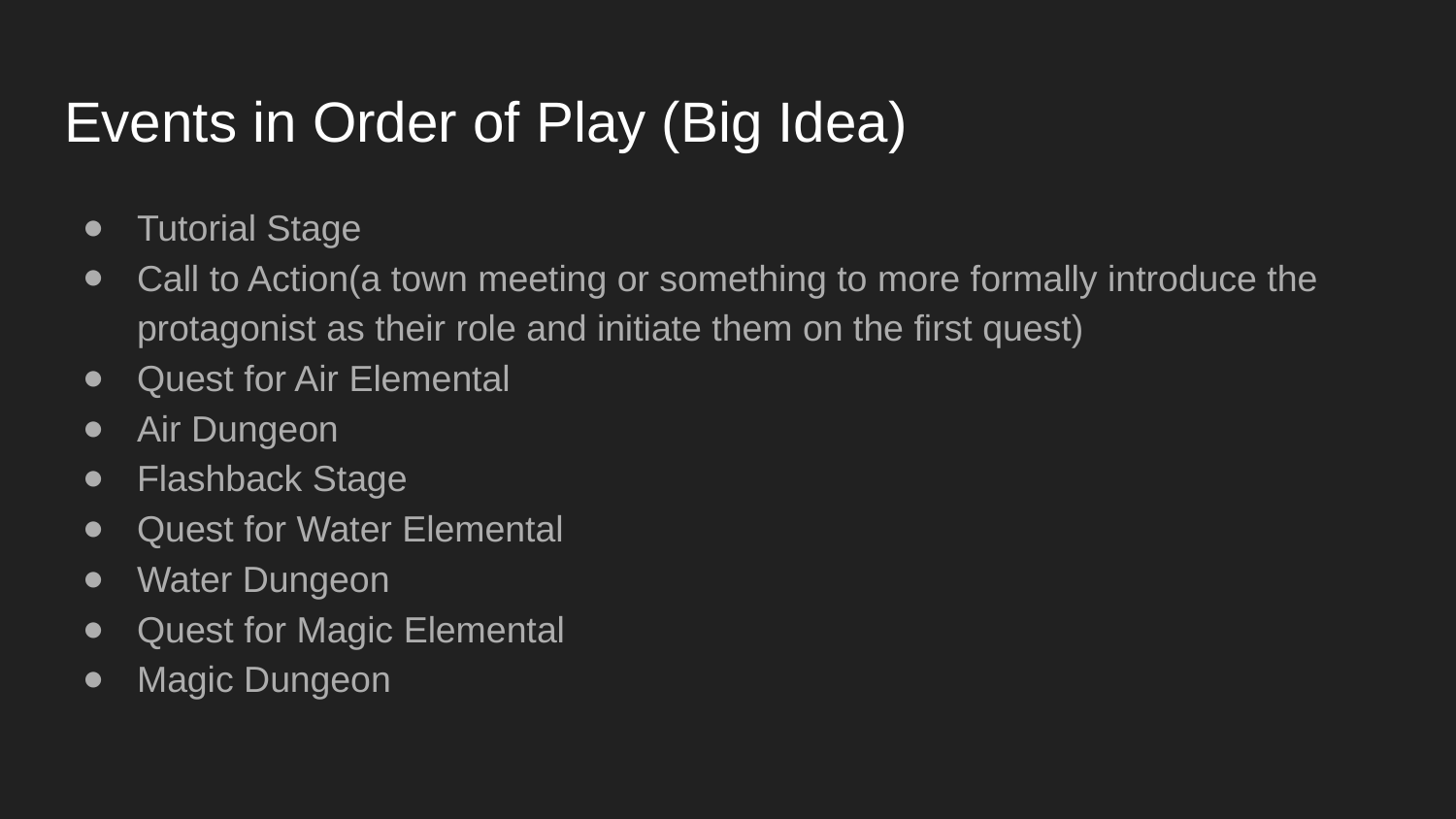

# Events in Order of Play (Big Idea)
Tutorial Stage
Call to Action(a town meeting or something to more formally introduce the protagonist as their role and initiate them on the first quest)
Quest for Air Elemental
Air Dungeon
Flashback Stage
Quest for Water Elemental
Water Dungeon
Quest for Magic Elemental
Magic Dungeon